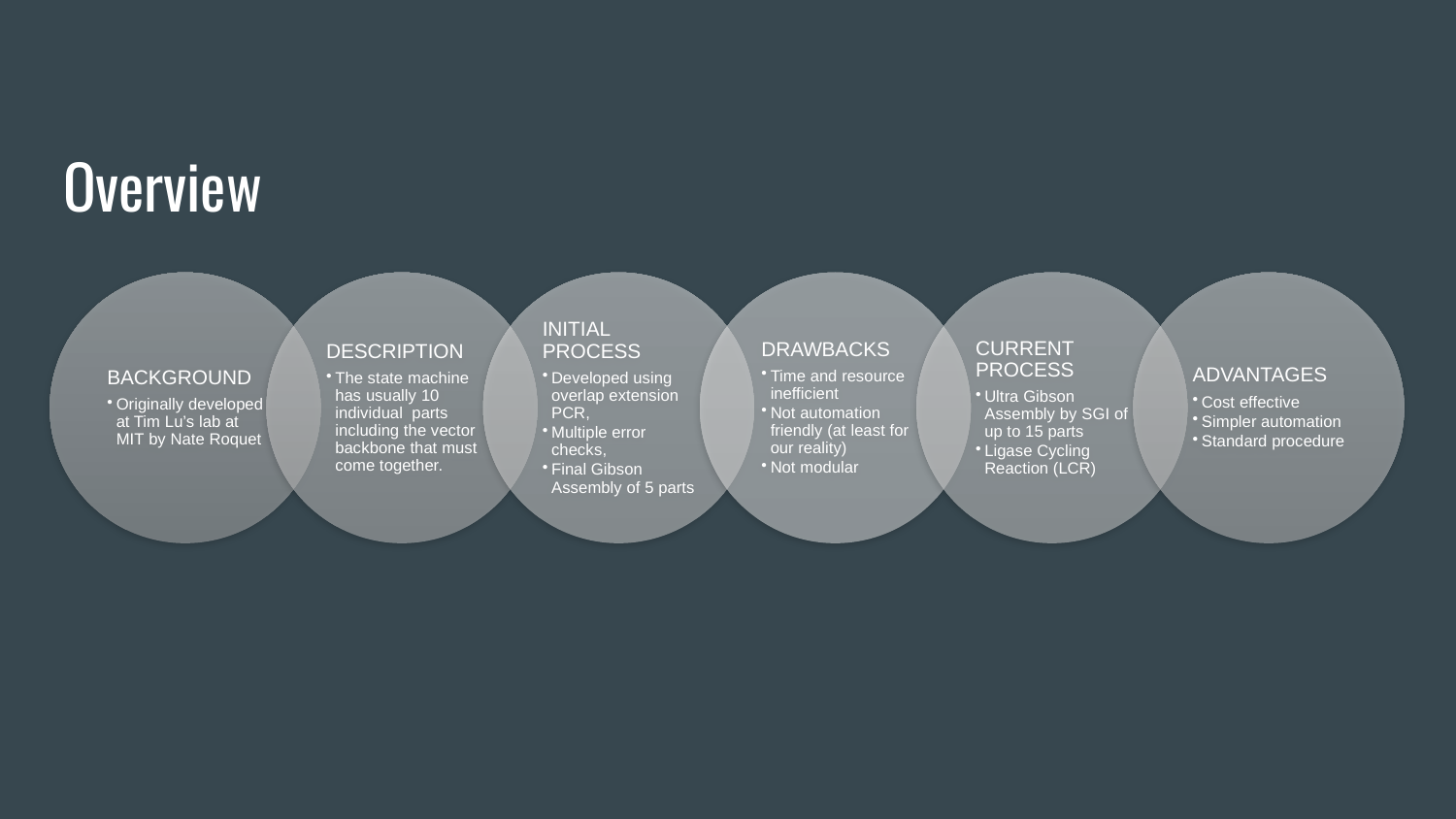

# Overview
BACKGROUND
Originally developed at Tim Lu’s lab at MIT by Nate Roquet
DESCRIPTION
The state machine has usually 10 individual  parts including the vector backbone that must come together.
INITIAL PROCESS
Developed using overlap extension PCR,
Multiple error checks,
Final Gibson Assembly of 5 parts
DRAWBACKS
Time and resource inefficient
Not automation friendly (at least for our reality)
Not modular
CURRENT PROCESS
Ultra Gibson Assembly by SGI of up to 15 parts
Ligase Cycling Reaction (LCR)
ADVANTAGES
Cost effective
Simpler automation
Standard procedure